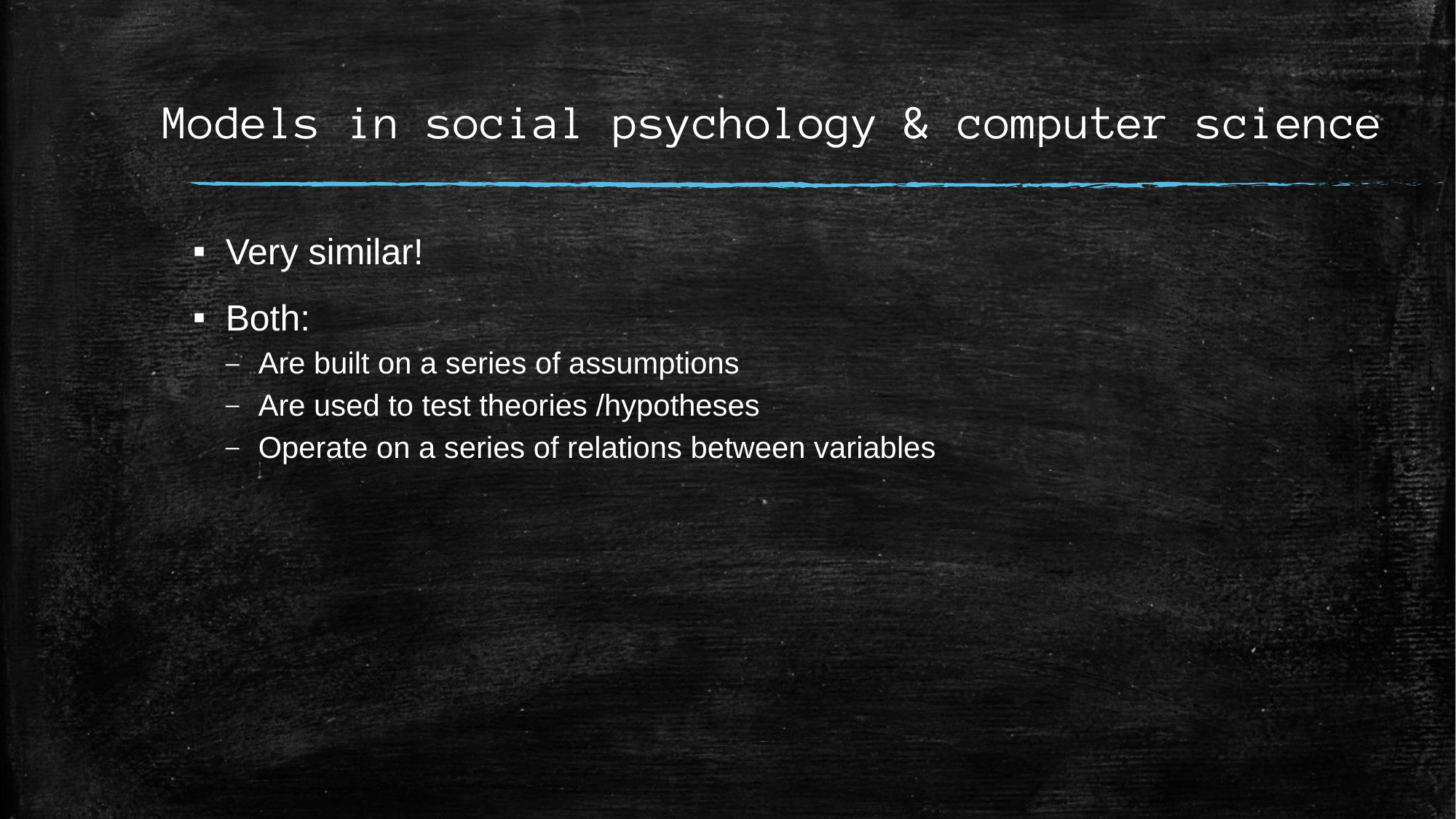

# Models in social psychology & computer science
Very similar!
Both:
Are built on a series of assumptions
Are used to test theories /hypotheses
Operate on a series of relations between variables